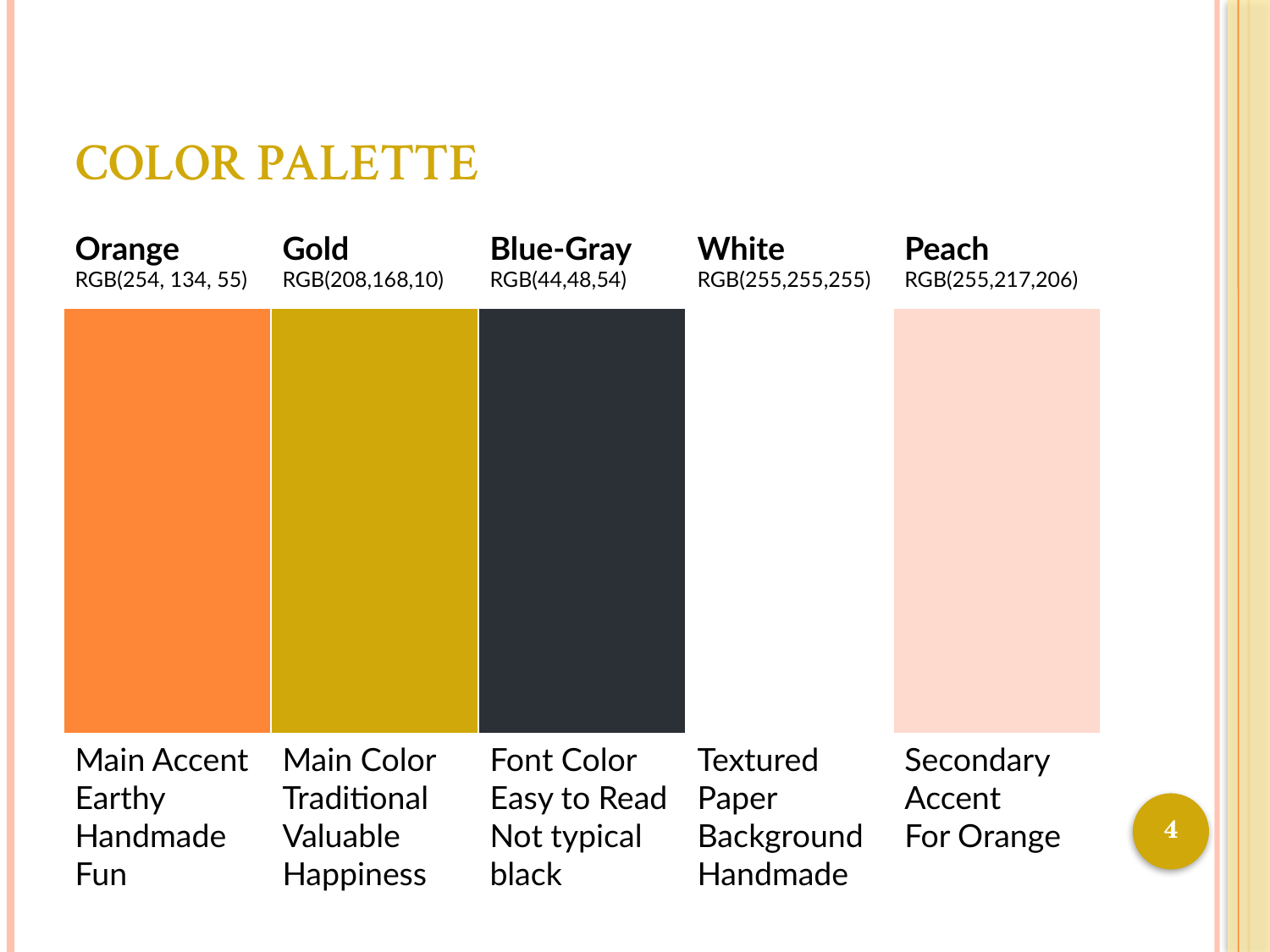

# Color Palette
| Orange RGB(254, 134, 55) | Gold RGB(208,168,10) | Blue-Gray RGB(44,48,54) | White RGB(255,255,255) | Peach RGB(255,217,206) |
| --- | --- | --- | --- | --- |
|  |  |  |  |  |
| Main Accent Earthy Handmade Fun | Main Color Traditional Valuable Happiness | Font Color Easy to Read Not typical black | Textured Paper Background Handmade | Secondary Accent For Orange |
4